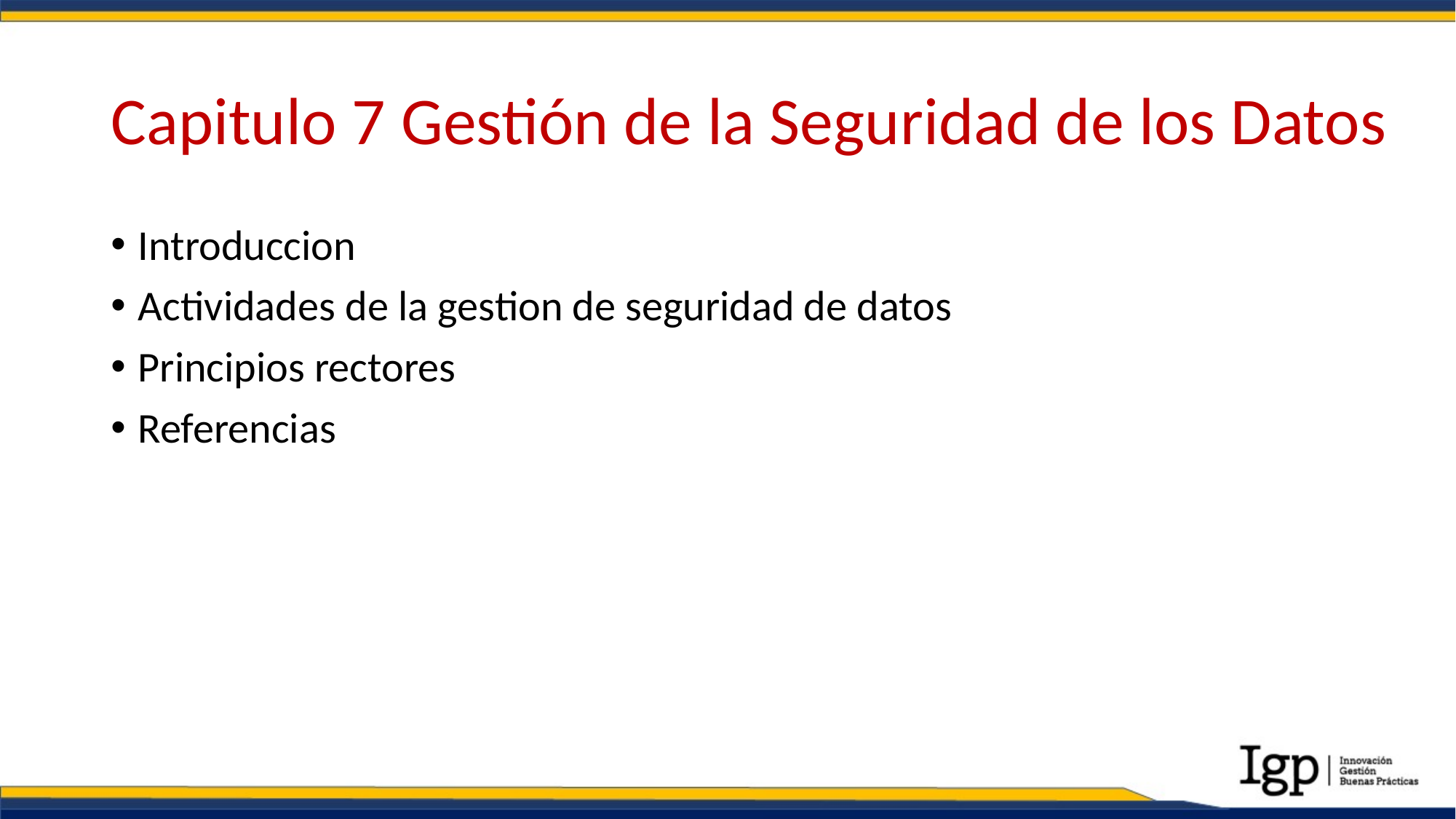

# Capitulo 7 Gestión de la Seguridad de los Datos
Introduccion
Actividades de la gestion de seguridad de datos
Principios rectores
Referencias